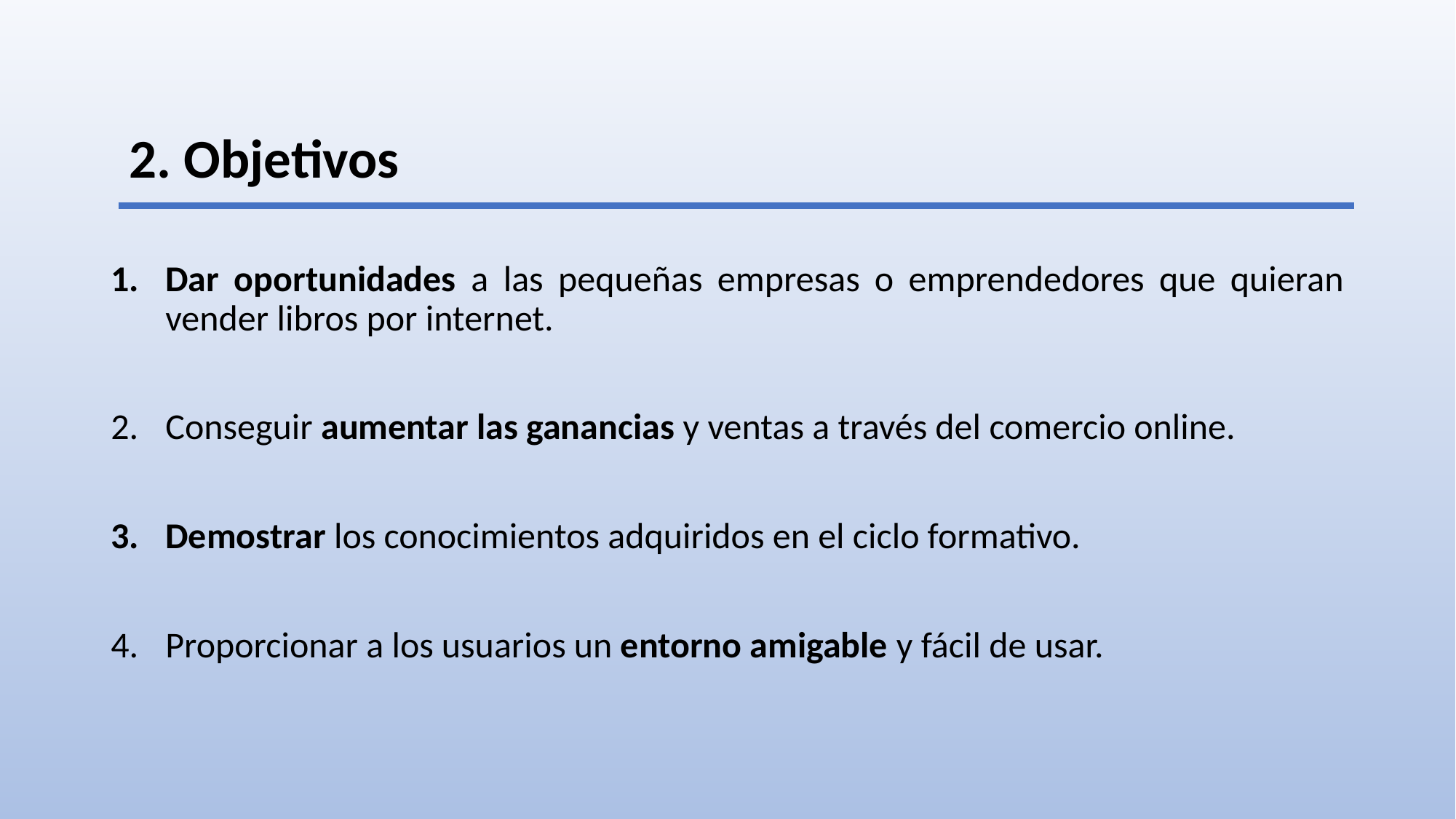

# 2. Objetivos
Dar oportunidades a las pequeñas empresas o emprendedores que quieran vender libros por internet.

Conseguir aumentar las ganancias y ventas a través del comercio online.

Demostrar los conocimientos adquiridos en el ciclo formativo.

Proporcionar a los usuarios un entorno amigable y fácil de usar.